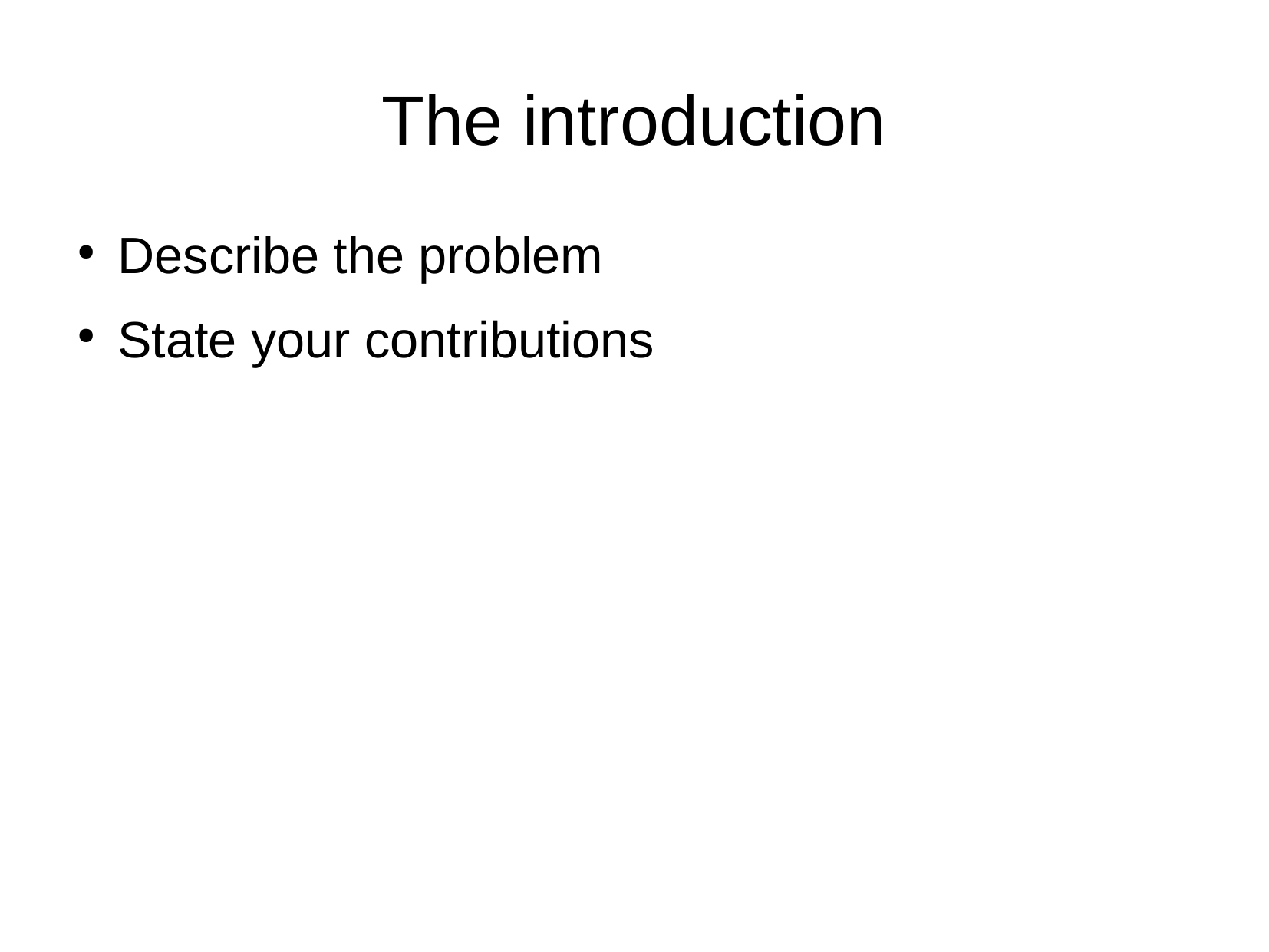

The introduction
Describe the problem
State your contributions